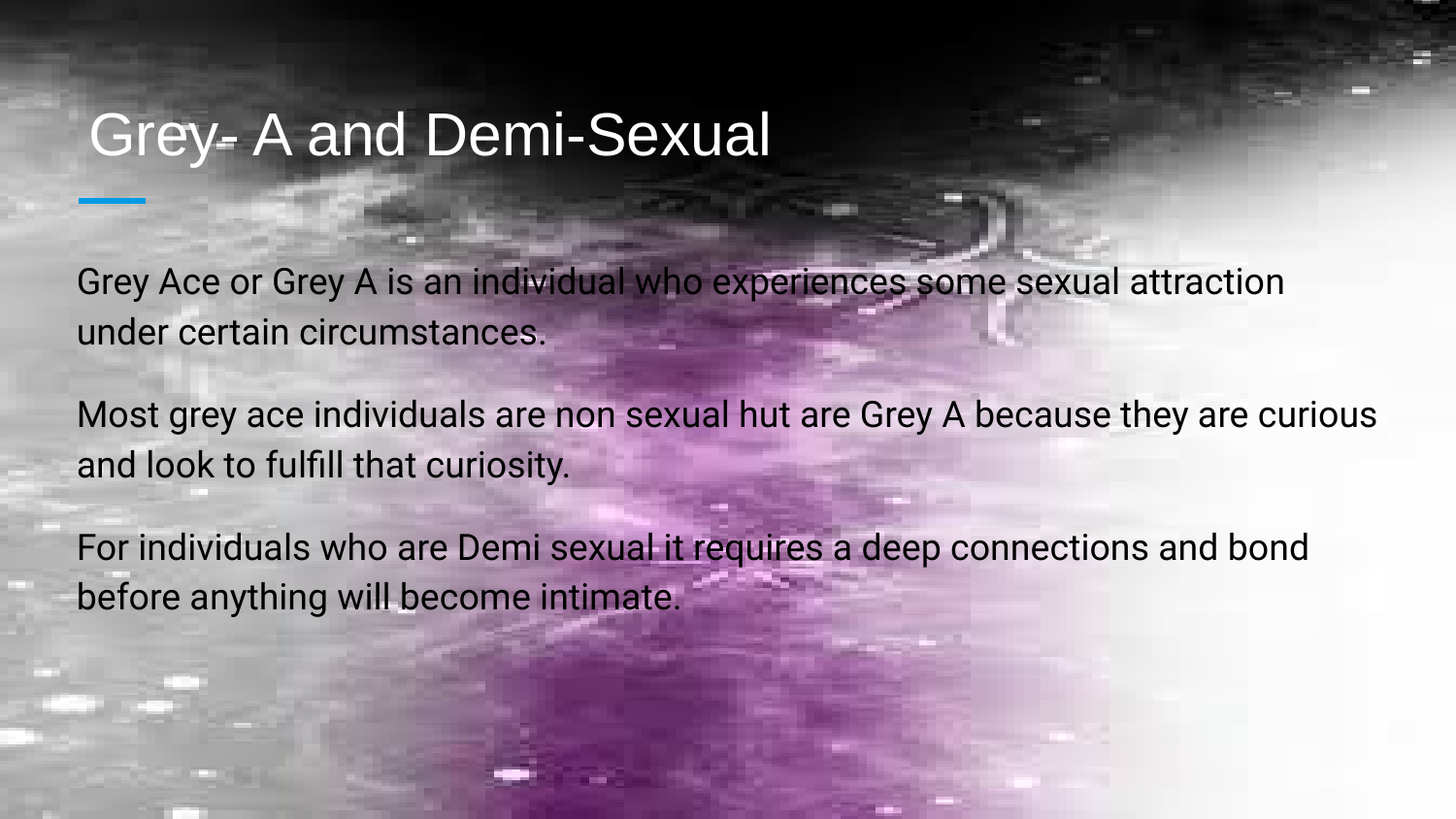

# Grey- A and Demi-Sexual
Grey Ace or Grey A is an individual who experiences some sexual attraction under certain circumstances.
Most grey ace individuals are non sexual hut are Grey A because they are curious and look to fulfill that curiosity.
For individuals who are Demi sexual it requires a deep connections and bond before anything will become intimate.